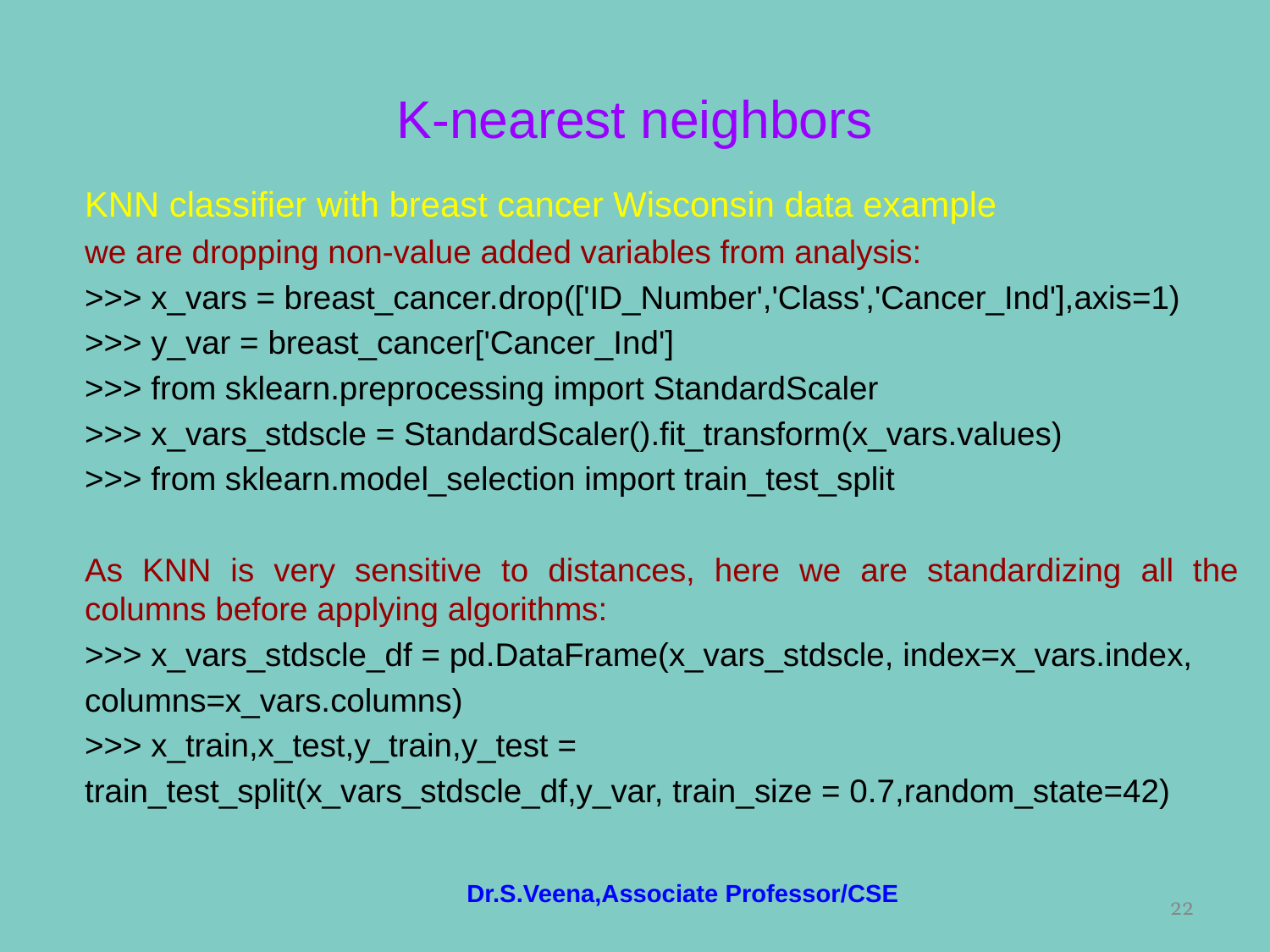

# K-nearest neighbors
KNN classifier with breast cancer Wisconsin data example
we are dropping non-value added variables from analysis:
>>> x_vars = breast_cancer.drop(['ID_Number','Class','Cancer_Ind'],axis=1)
>>> y_var = breast_cancer['Cancer_Ind']
>>> from sklearn.preprocessing import StandardScaler
>>> x_vars_stdscle = StandardScaler().fit_transform(x_vars.values)
>>> from sklearn.model_selection import train_test_split

As KNN is very sensitive to distances, here we are standardizing all the columns before applying algorithms:
>>> x_vars_stdscle_df = pd.DataFrame(x_vars_stdscle, index=x_vars.index,
columns=x_vars.columns)
>>> x_train,x_test,y_train,y_test =
train_test_split(x_vars_stdscle_df,y_var, train_size = 0.7,random_state=42)

Dr.S.Veena,Associate Professor/CSE

22